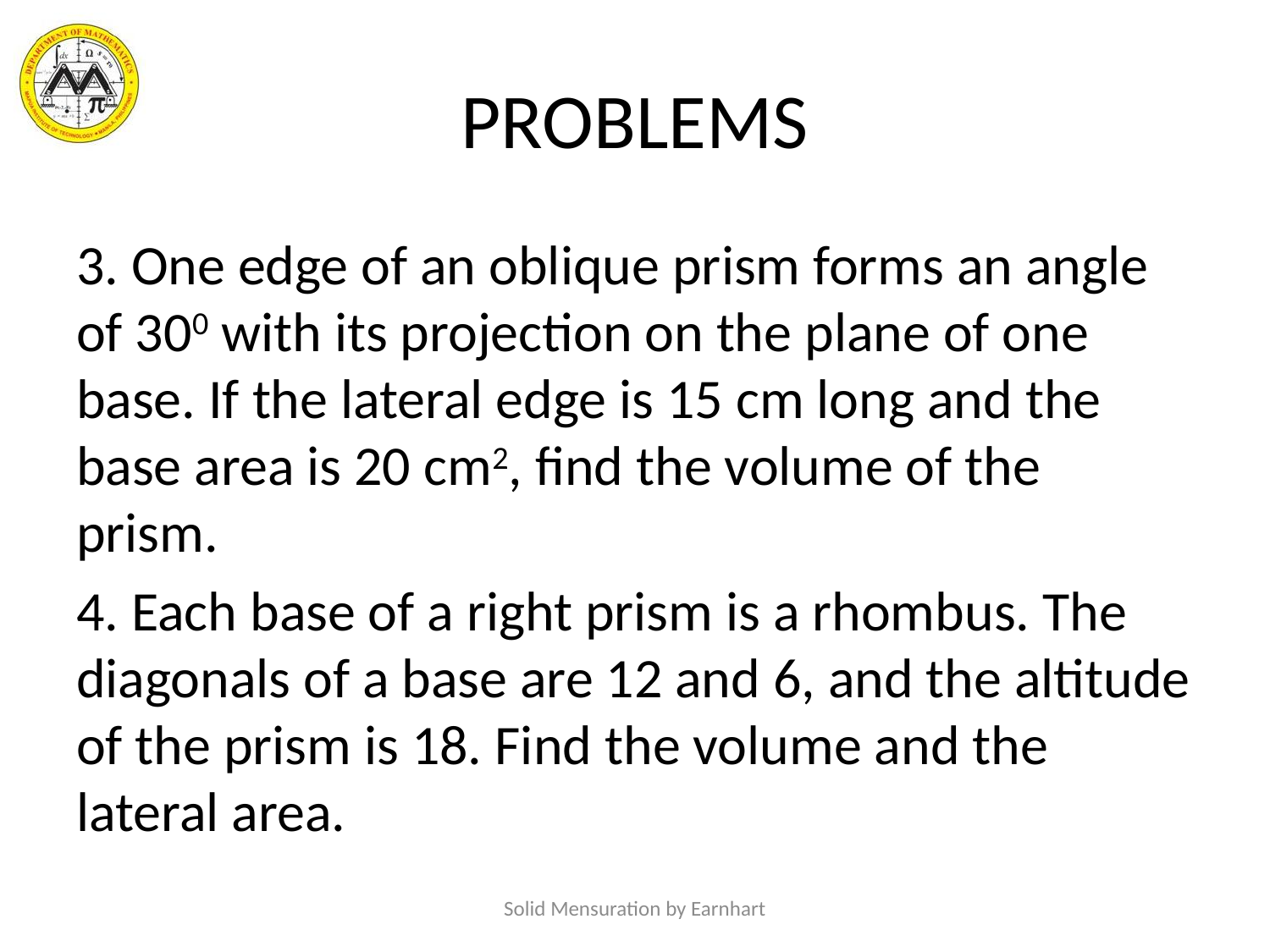

# PROBLEMS
3. One edge of an oblique prism forms an angle of 300 with its projection on the plane of one base. If the lateral edge is 15 cm long and the base area is 20 cm2, find the volume of the prism.
4. Each base of a right prism is a rhombus. The diagonals of a base are 12 and 6, and the altitude of the prism is 18. Find the volume and the lateral area.

Solid Mensuration by Earnhart